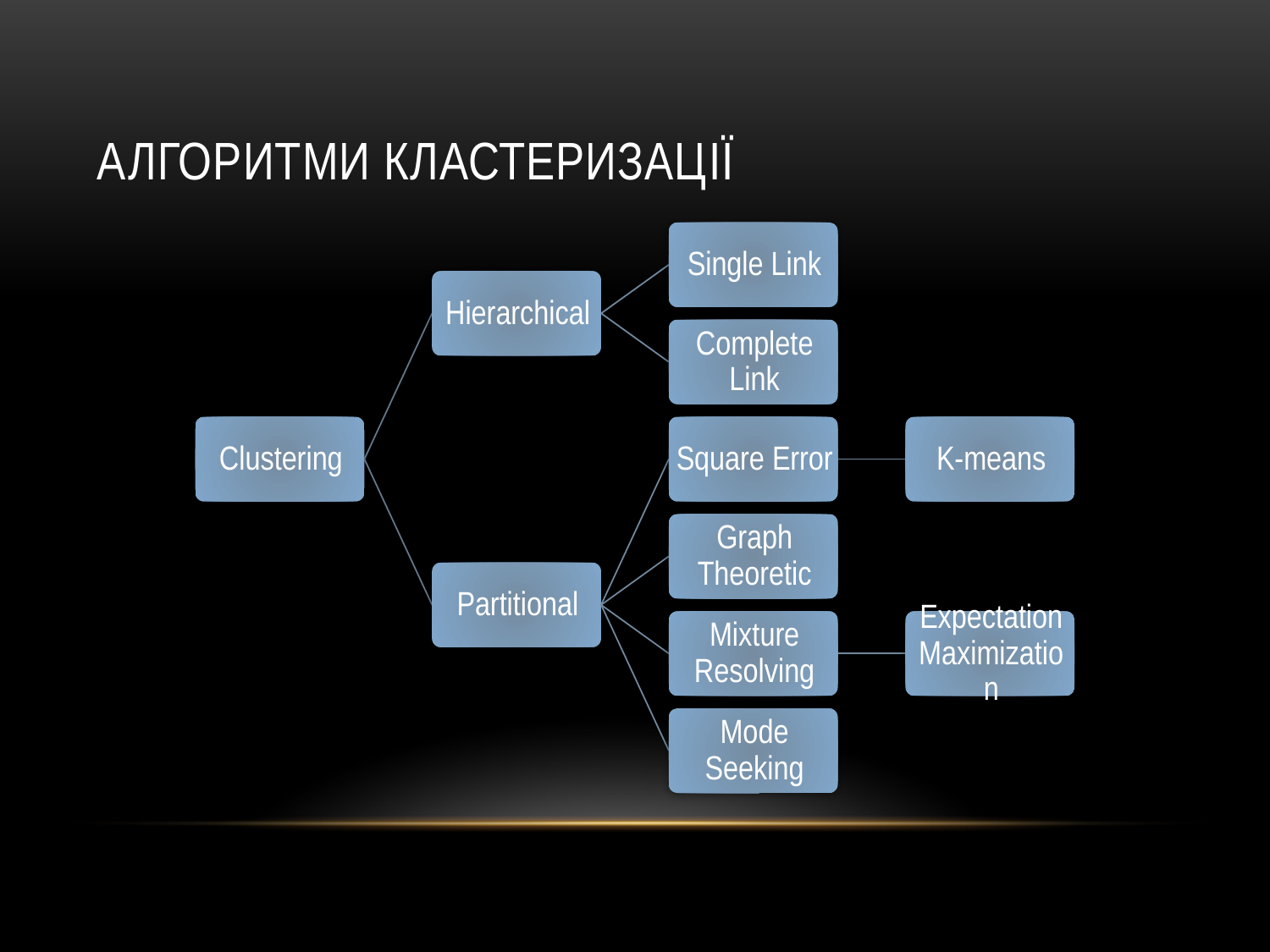

# Алгоритми кластеризації
Clustering

Hierarchical

Single Link

Complete Link

Partitional

Square Error

K-means

Graph Theoretic

Mixture Resolving

Expectation Maximization

Mode Seeking